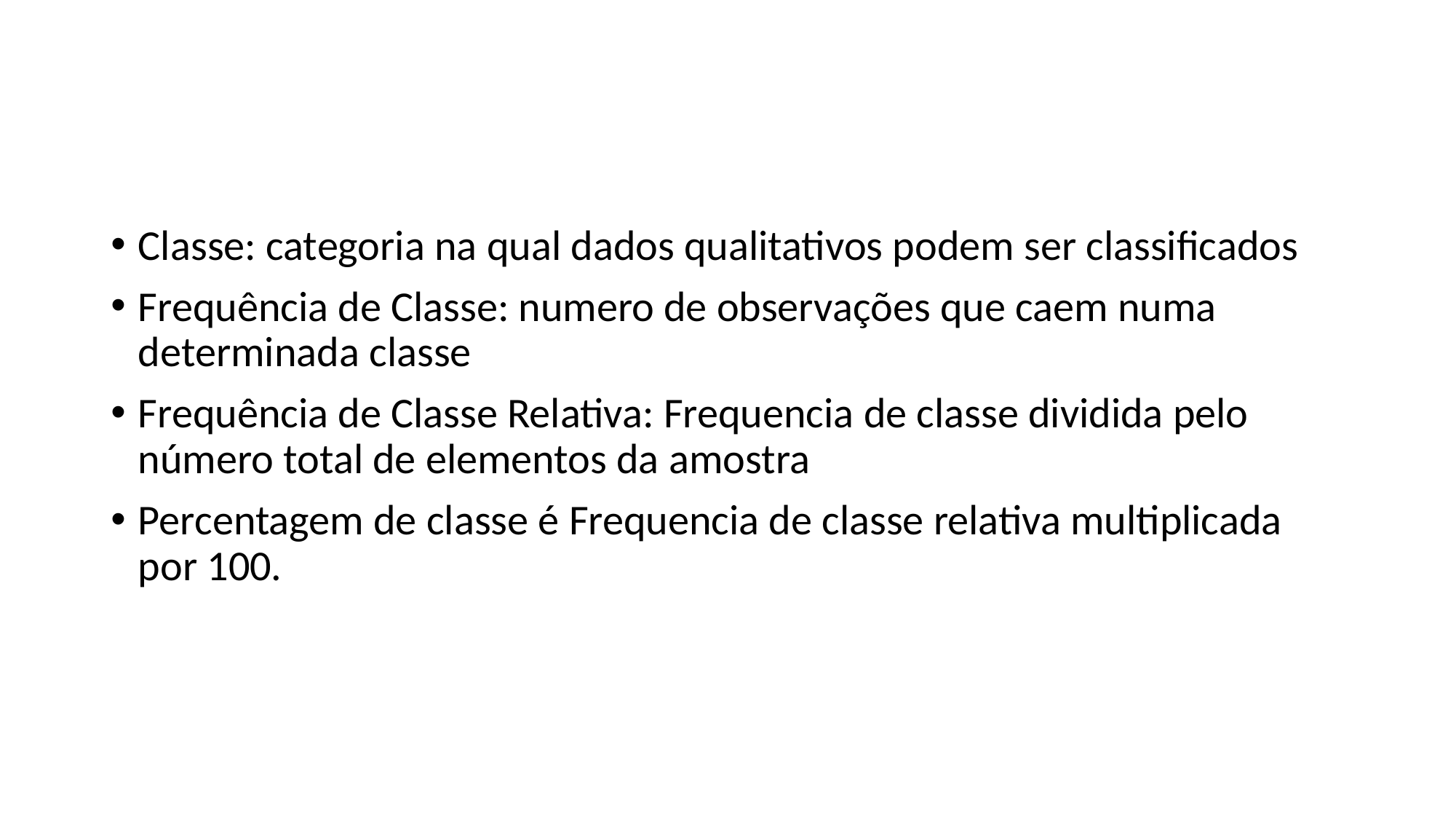

#
Classe: categoria na qual dados qualitativos podem ser classificados
Frequência de Classe: numero de observações que caem numa determinada classe
Frequência de Classe Relativa: Frequencia de classe dividida pelo número total de elementos da amostra
Percentagem de classe é Frequencia de classe relativa multiplicada por 100.